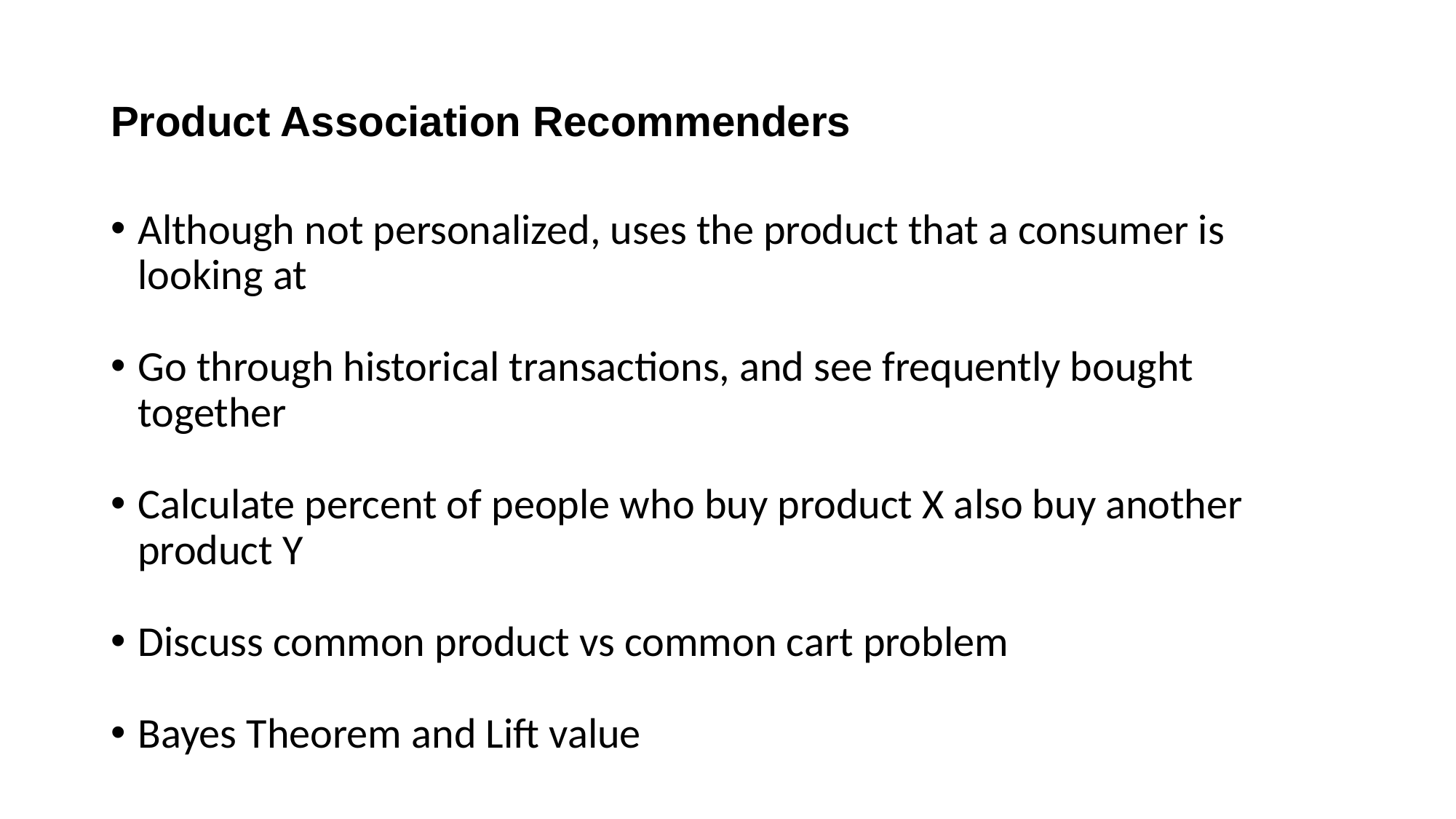

Product Association Recommenders
Although not personalized, uses the product that a consumer is looking at

Go through historical transactions, and see frequently bought together

Calculate percent of people who buy product X also buy another product Y

Discuss common product vs common cart problem

Bayes Theorem and Lift value